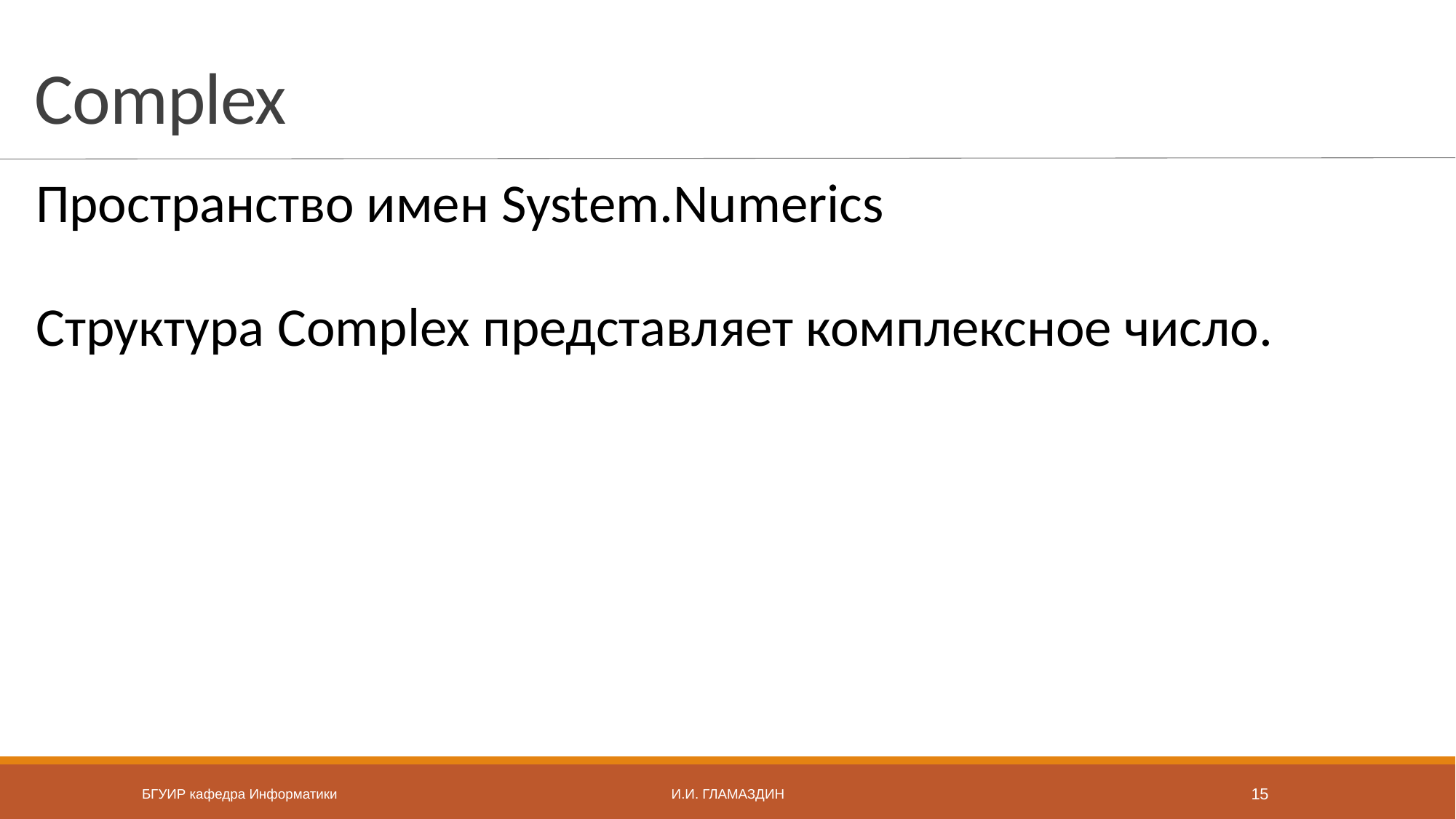

# Complex
Пространство имен System.Numerics

Структура Complex представляет комплексное число.
БГУИР кафедра Информатики
И.И. Гламаздин
15